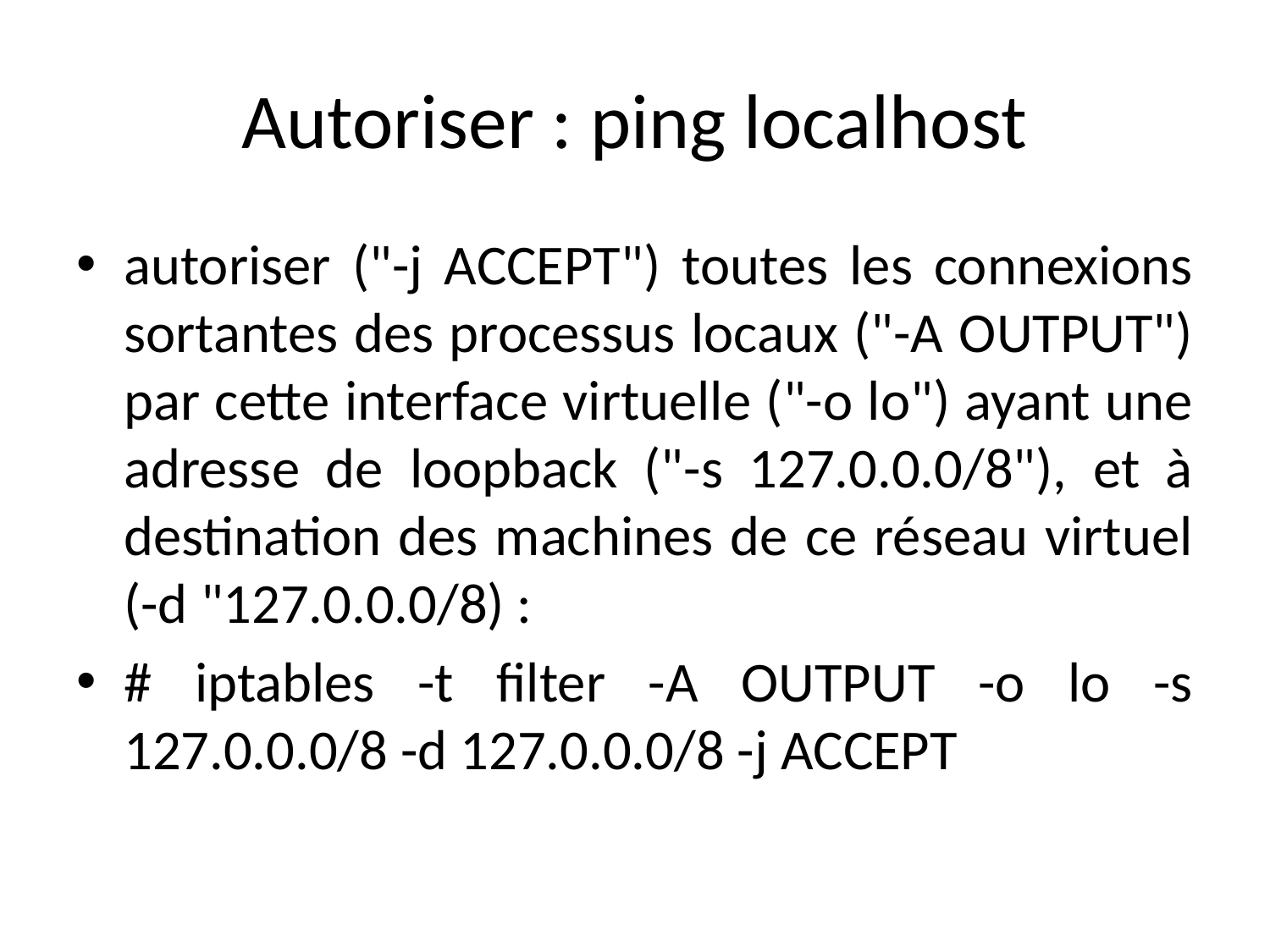

# Autoriser : ping localhost
autoriser ("-j ACCEPT") toutes les connexions sortantes des processus locaux ("-A OUTPUT") par cette interface virtuelle ("-o lo") ayant une adresse de loopback ("-s 127.0.0.0/8"), et à destination des machines de ce réseau virtuel (-d "127.0.0.0/8) :
# iptables -t filter -A OUTPUT -o lo -s 127.0.0.0/8 -d 127.0.0.0/8 -j ACCEPT